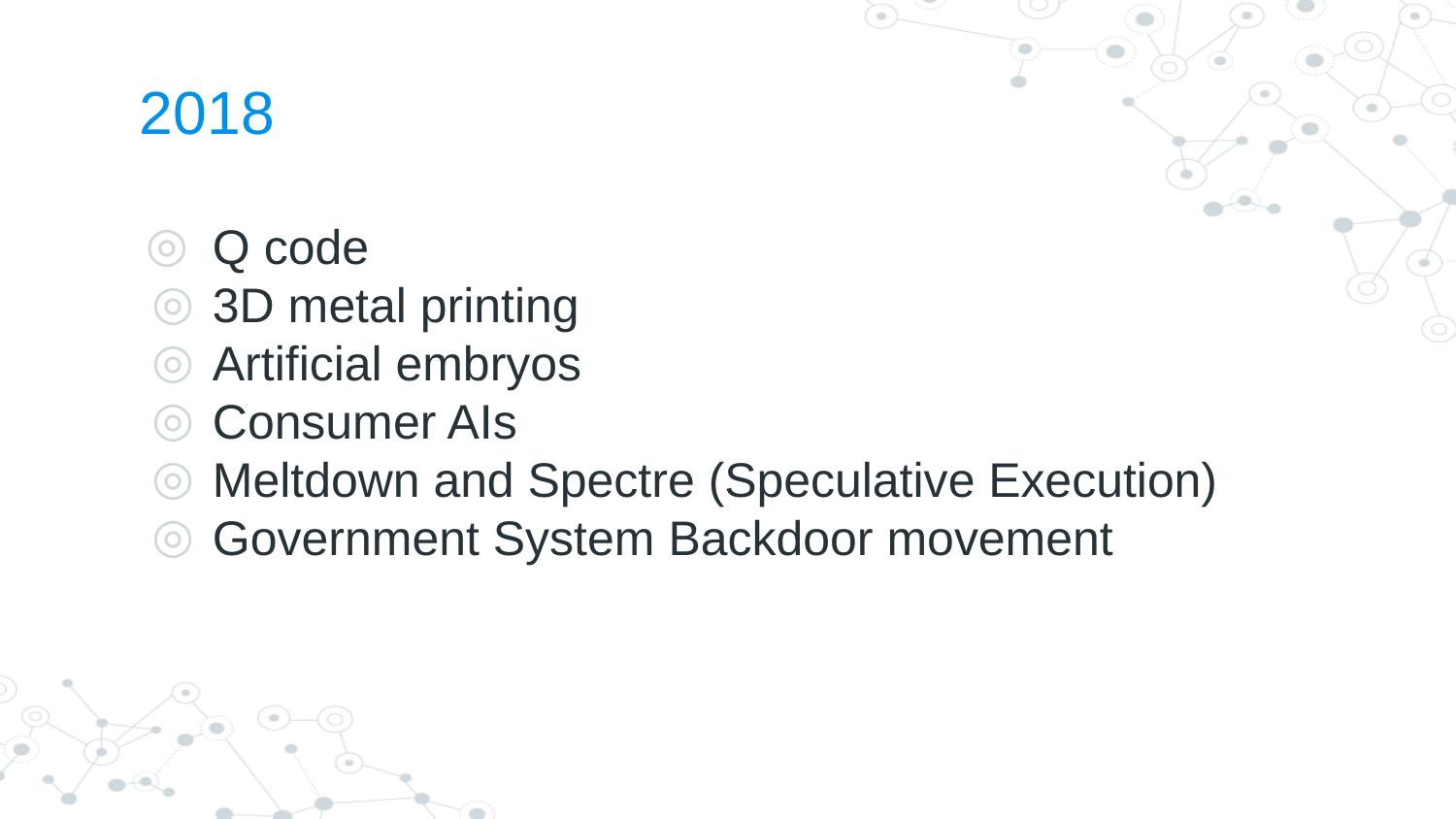

# 2018
Q code
3D metal printing
Artificial embryos
Consumer AIs
Meltdown and Spectre (Speculative Execution)
Government System Backdoor movement